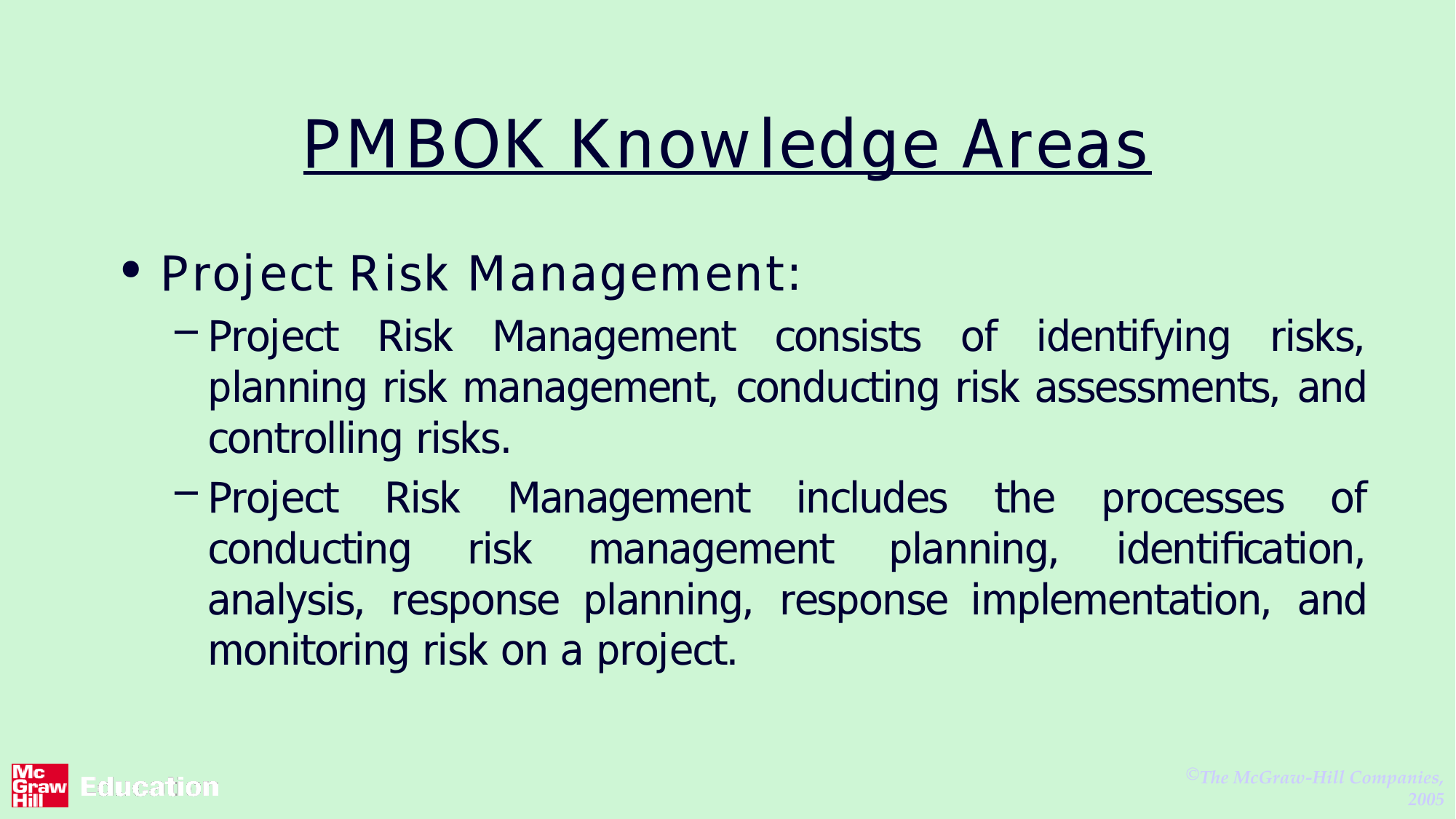

# PMBOK Knowledge Areas
Project Risk Management:
Project Risk Management consists of identifying risks, planning risk management, conducting risk assessments, and controlling risks.
Project Risk Management includes the processes of conducting risk management planning, identification, analysis, response planning, response implementation, and monitoring risk on a project.